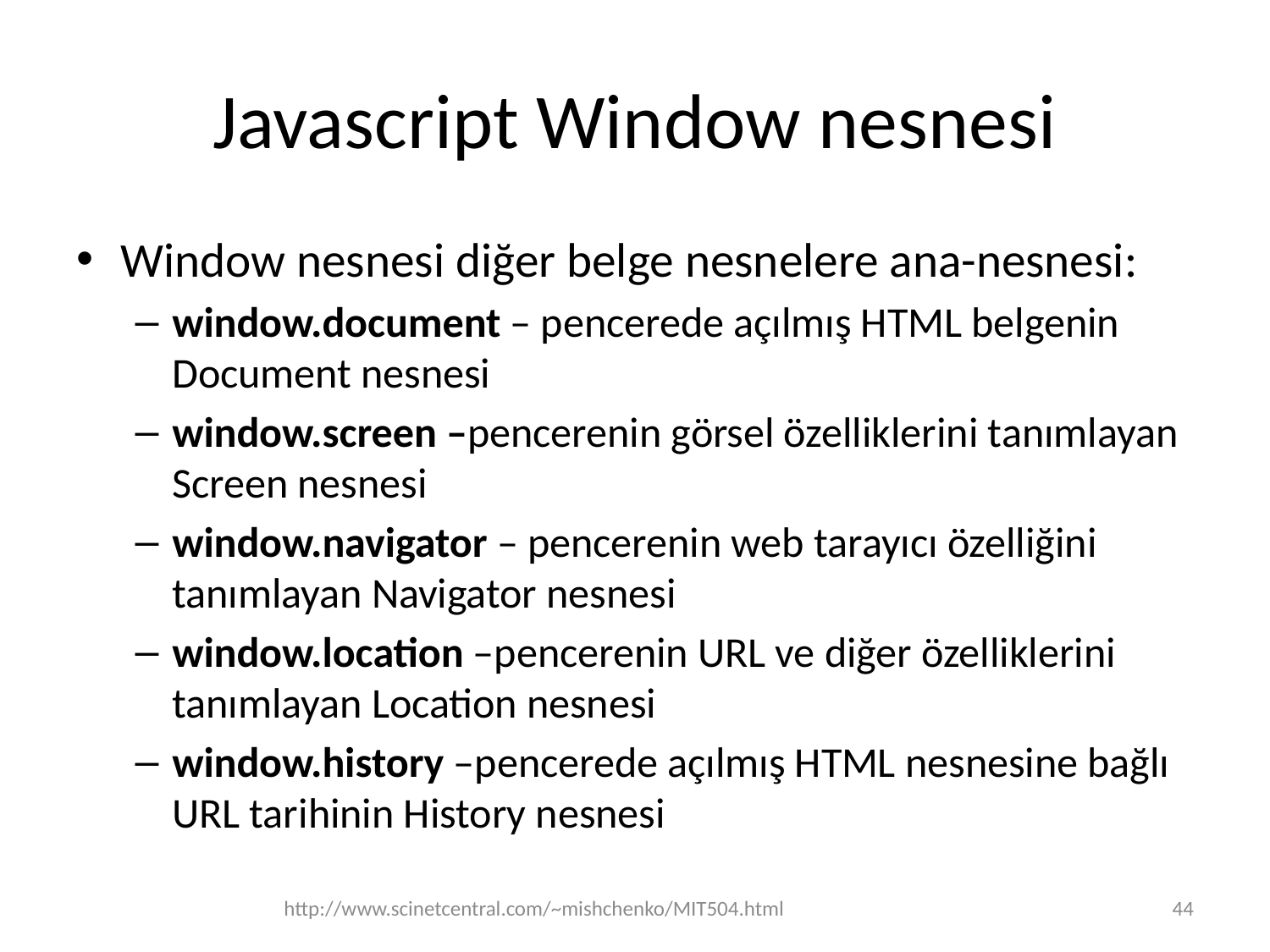

# Javascript Window nesnesi
Window nesnesi diğer belge nesnelere ana-nesnesi:
window.document – pencerede açılmış HTML belgenin Document nesnesi
window.screen –pencerenin görsel özelliklerini tanımlayan Screen nesnesi
window.navigator – pencerenin web tarayıcı özelliğini tanımlayan Navigator nesnesi
window.location –pencerenin URL ve diğer özelliklerini tanımlayan Location nesnesi
window.history –pencerede açılmış HTML nesnesine bağlı URL tarihinin History nesnesi
http://www.scinetcentral.com/~mishchenko/MIT504.html
44